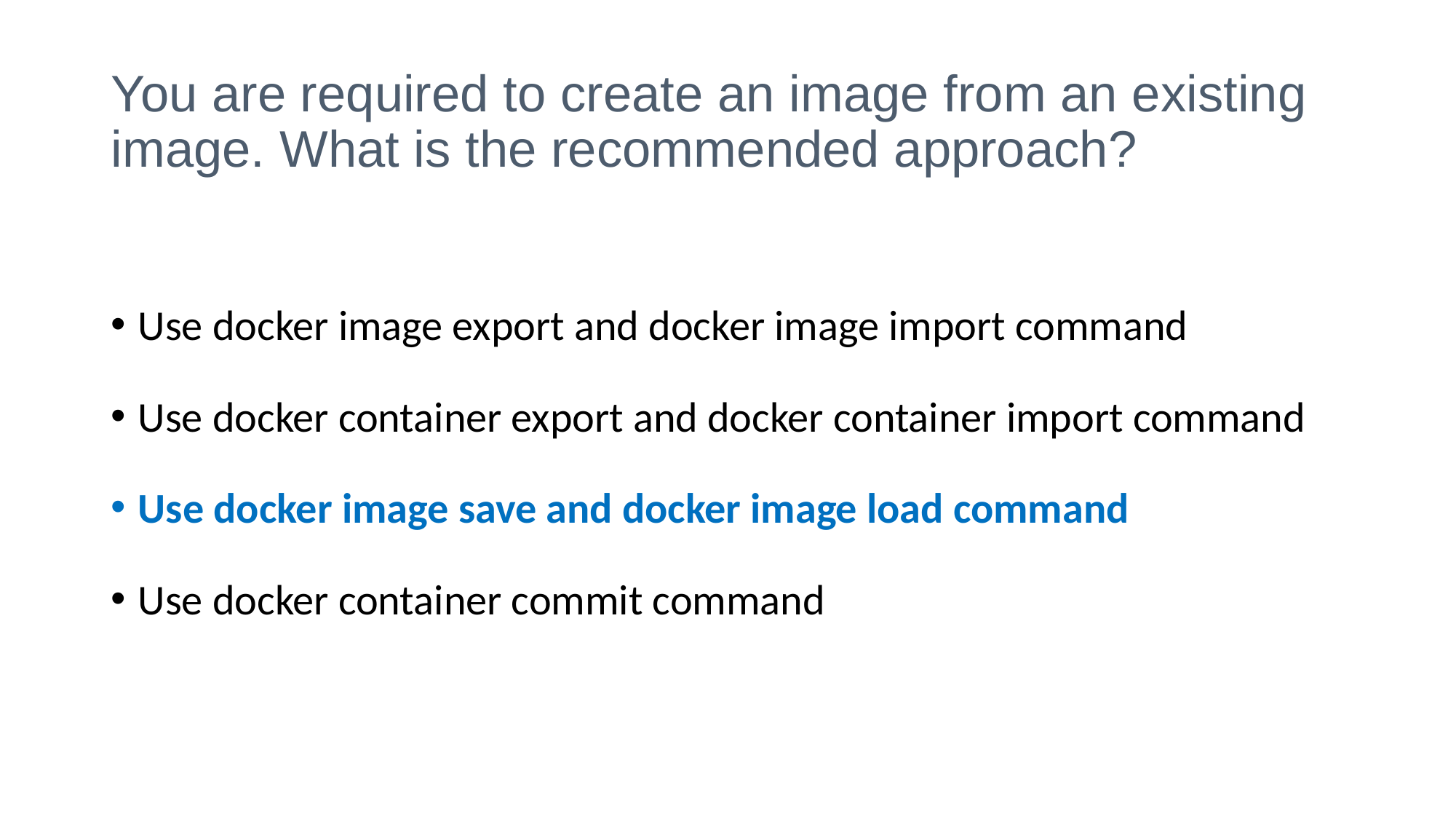

# You are required to create an image from an existing image. What is the recommended approach?
Use docker image export and docker image import command
Use docker container export and docker container import command
Use docker image save and docker image load command
Use docker container commit command